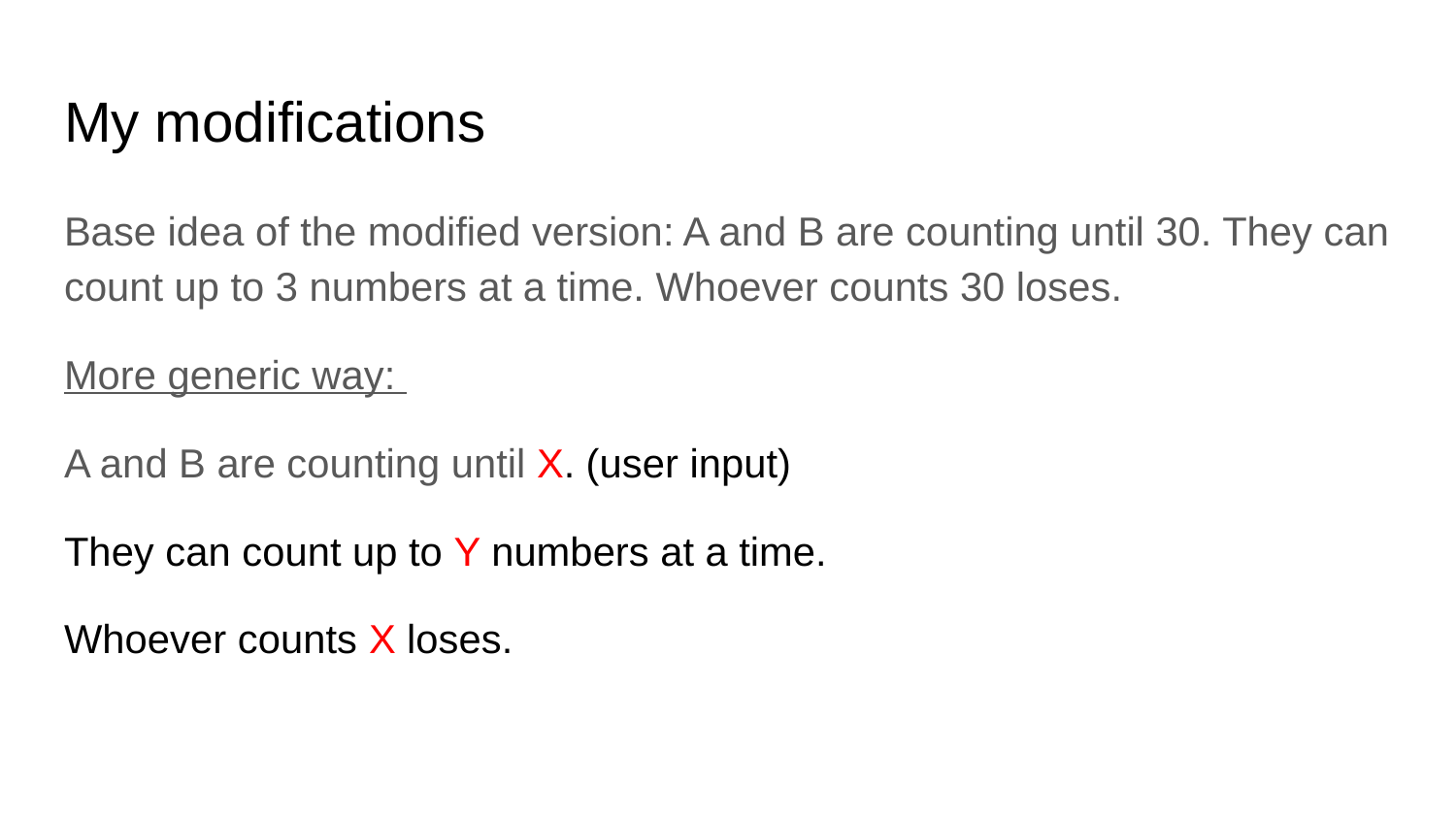

# My modifications
Base idea of the modified version: A and B are counting until 30. They can count up to 3 numbers at a time. Whoever counts 30 loses.
More generic way:
A and B are counting until X. (user input)
They can count up to Y numbers at a time.
Whoever counts X loses.